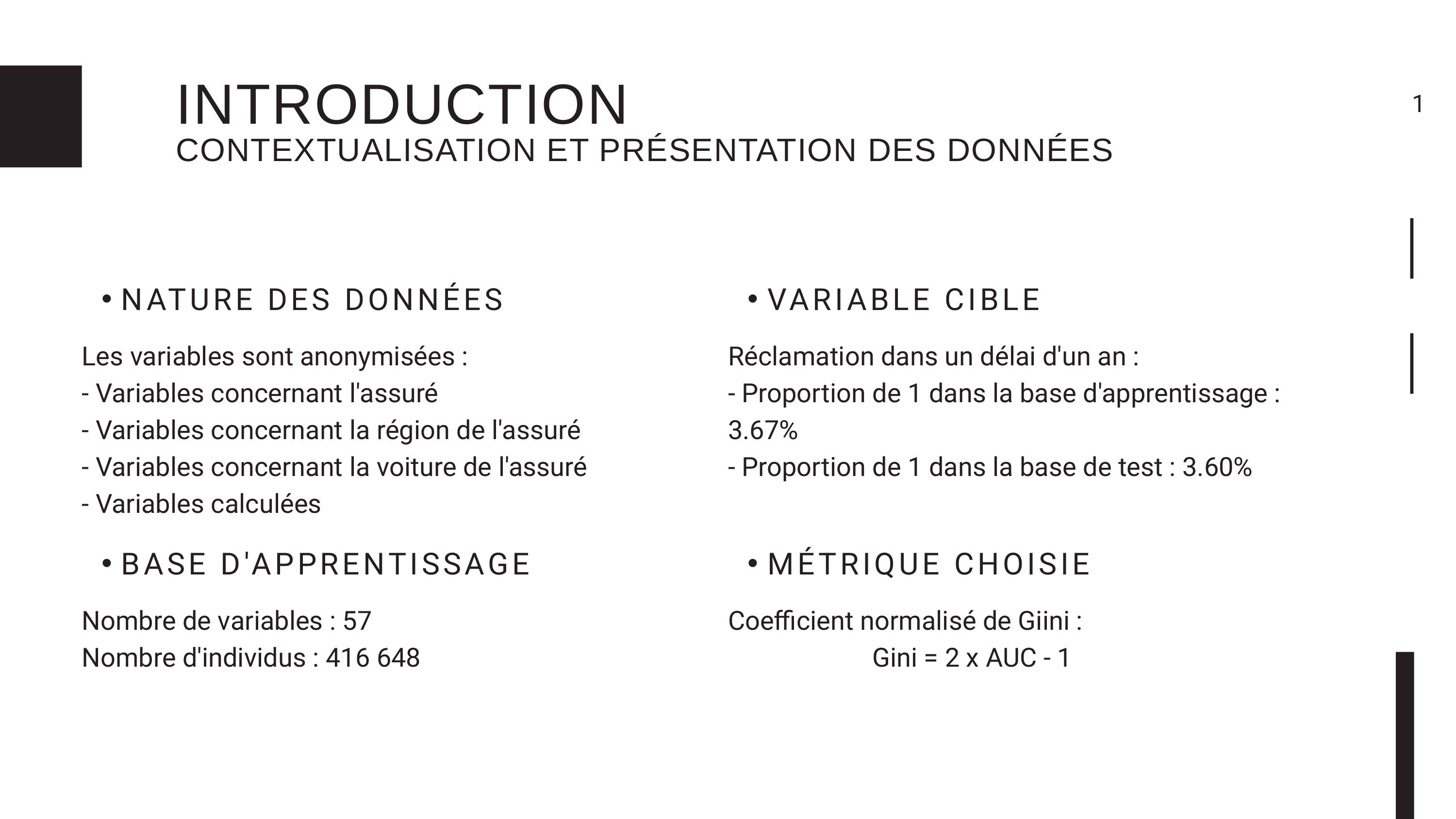

INTRODUCTION

1
CONTEXTUALISATION ET PRÉSENTATION DES DONNÉES

NATURE DES DONNÉES
Les variables sont anonymisées :
- Variables concernant l'assuré
- Variables concernant la région de l'assuré
- Variables concernant la voiture de l'assuré
- Variables calculées
VARIABLE CIBLE
Réclamation dans un délai d'un an :
- Proportion de 1 dans la base d'apprentissage : 3.67%
- Proportion de 1 dans la base de test : 3.60%

BASE D'APPRENTISSAGE
Nombre de variables : 57
Nombre d'individus : 416 648
MÉTRIQUE CHOISIE
Coefficient normalisé de Giini :
                      Gini = 2 x AUC - 1